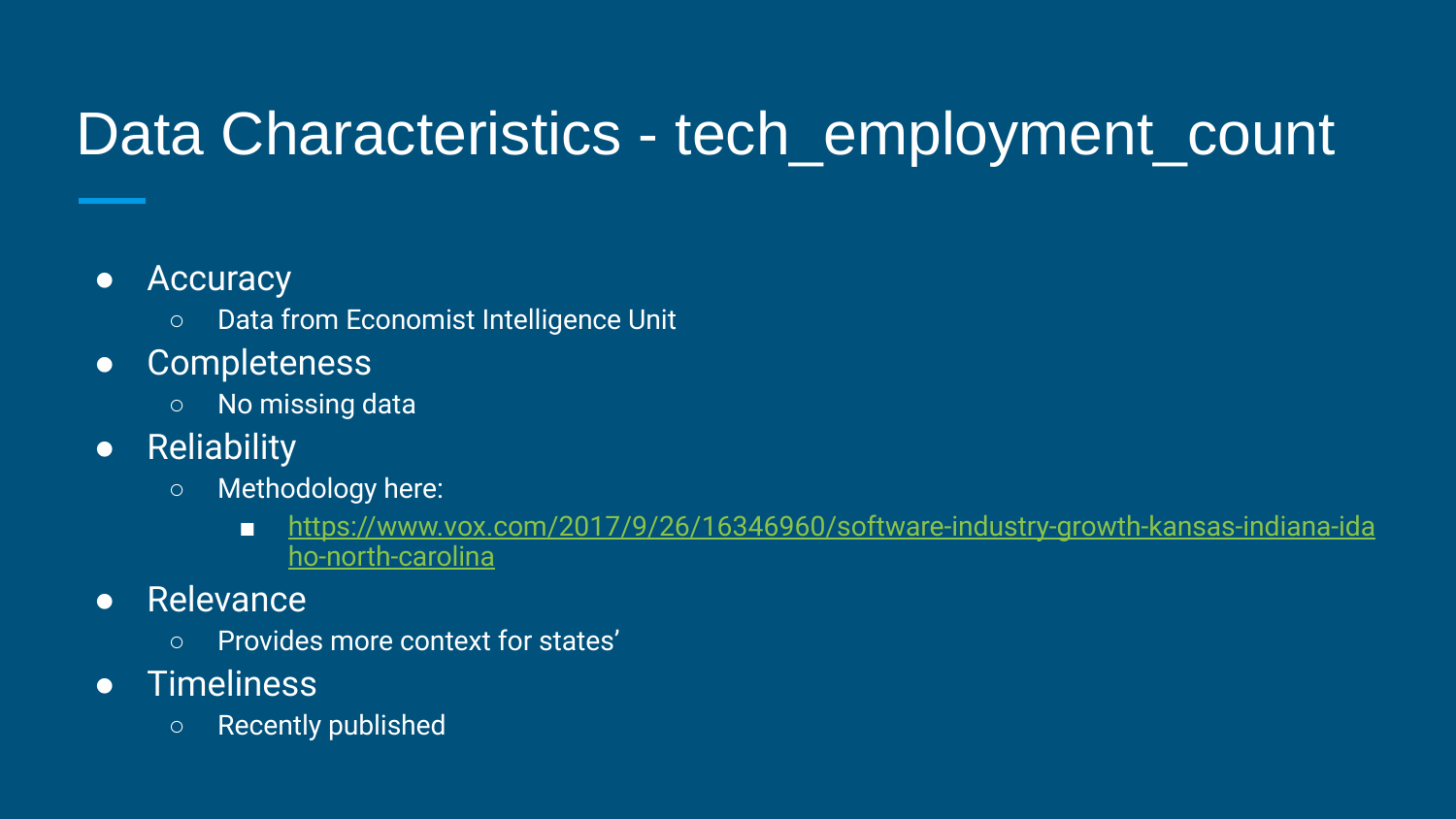

# Data Characteristics - tech_employment_count
Accuracy
Data from Economist Intelligence Unit
Completeness
No missing data
Reliability
Methodology here:
https://www.vox.com/2017/9/26/16346960/software-industry-growth-kansas-indiana-idaho-north-carolina
Relevance
Provides more context for states’
Timeliness
Recently published